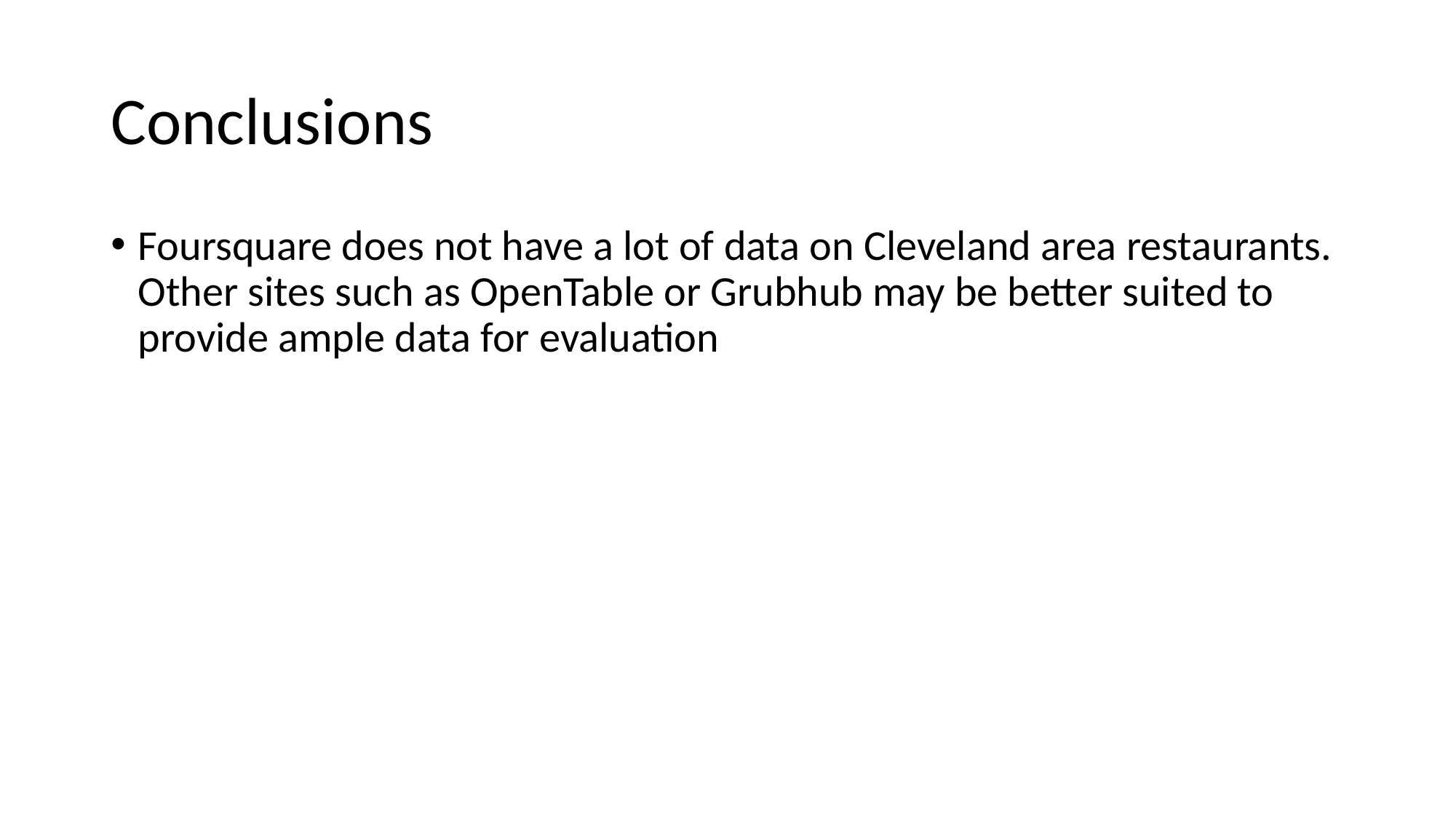

# Conclusions
Foursquare does not have a lot of data on Cleveland area restaurants. Other sites such as OpenTable or Grubhub may be better suited to provide ample data for evaluation